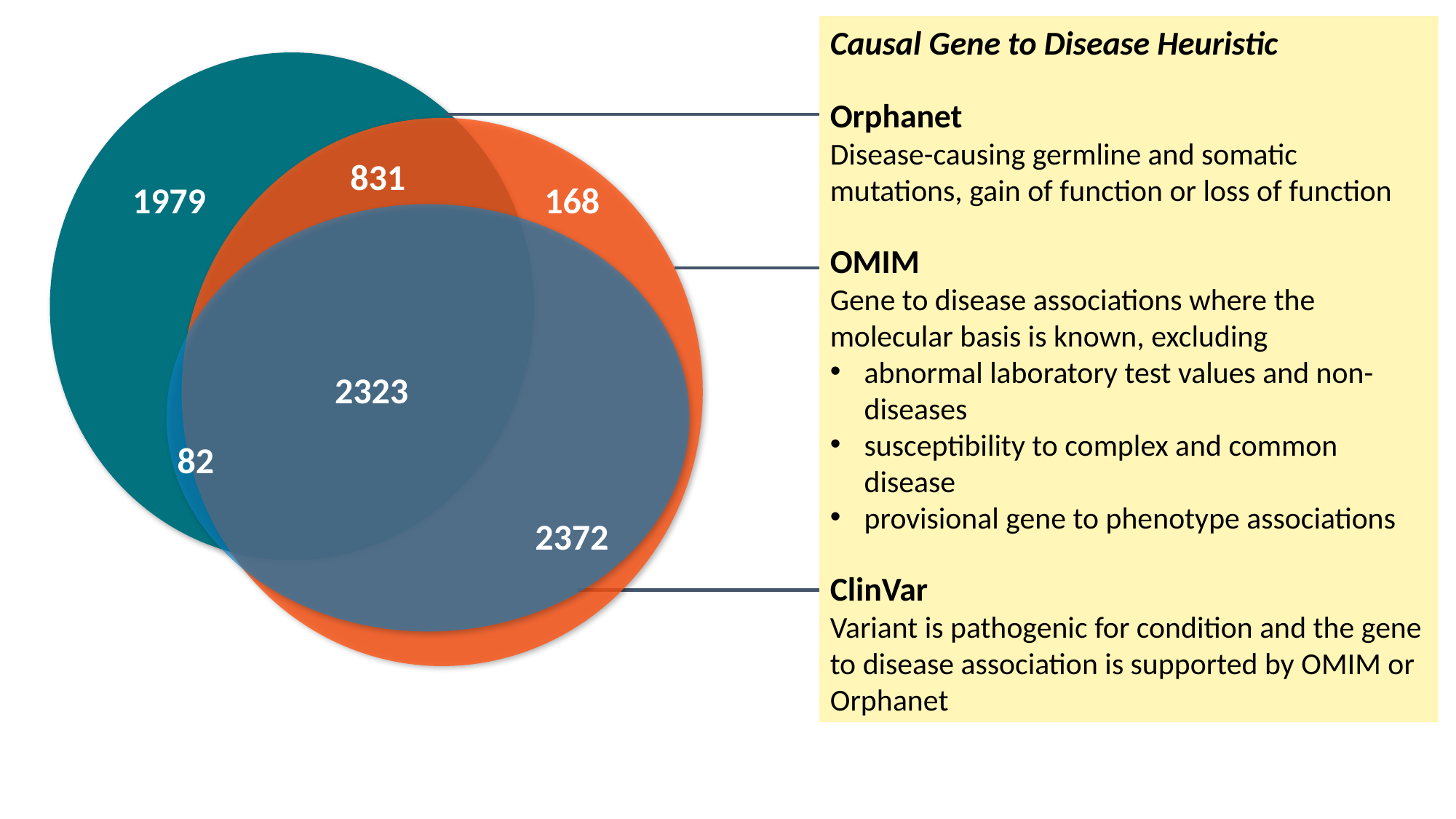

Causal Gene to Disease Heuristic

Orphanet
Disease-causing germline and somatic mutations, gain of function or loss of function

OMIM
Gene to disease associations where the molecular basis is known, excluding
abnormal laboratory test values and non-diseases
susceptibility to complex and common disease
provisional gene to phenotype associations

ClinVar
Variant is pathogenic for condition and the gene to disease association is supported by OMIM or Orphanet

831
1979
168

2323
82
2372